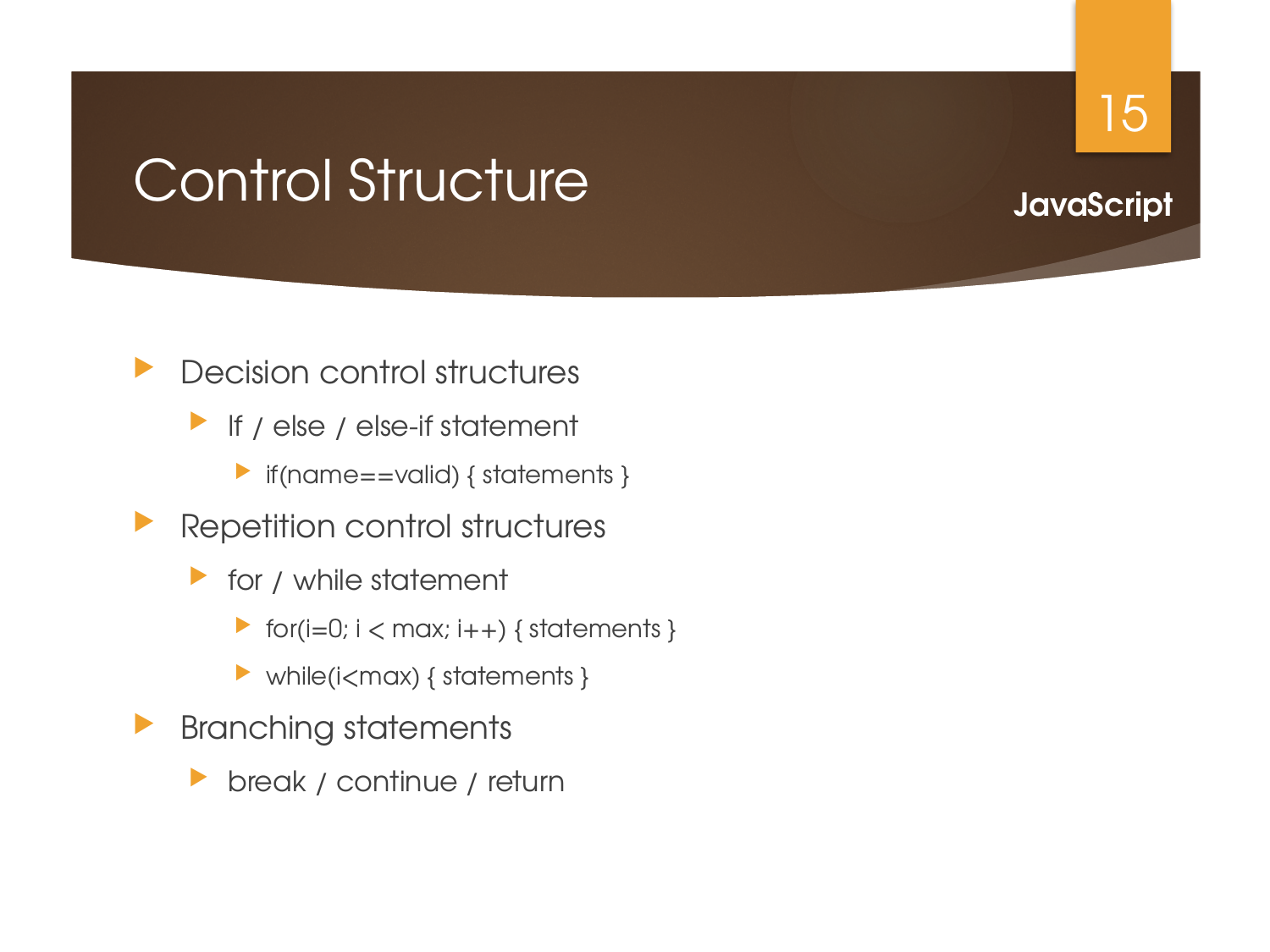

15
# Control Structure
JavaScript
Decision control structures
If / else / else-if statement
if(name==valid) { statements }
Repetition control structures
for / while statement
for(i=0; i < max; i++) { statements }
while(i<max) { statements }
Branching statements
break / continue / return